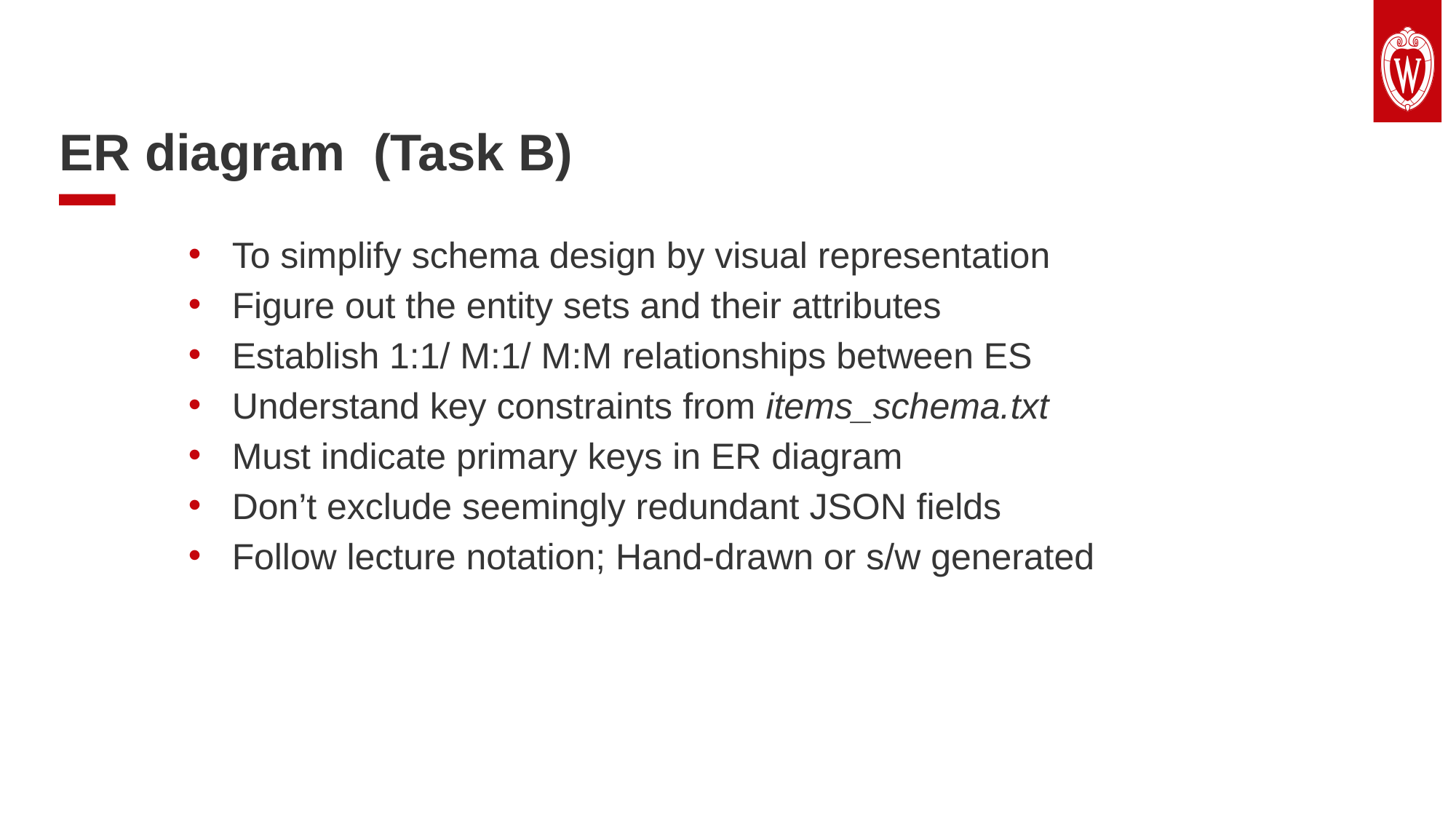

ER diagram  (Task B)
To simplify schema design by visual representation
Figure out the entity sets and their attributes
Establish 1:1/ M:1/ M:M relationships between ES
Understand key constraints from items_schema.txt
Must indicate primary keys in ER diagram
Don’t exclude seemingly redundant JSON fields
Follow lecture notation; Hand-drawn or s/w generated